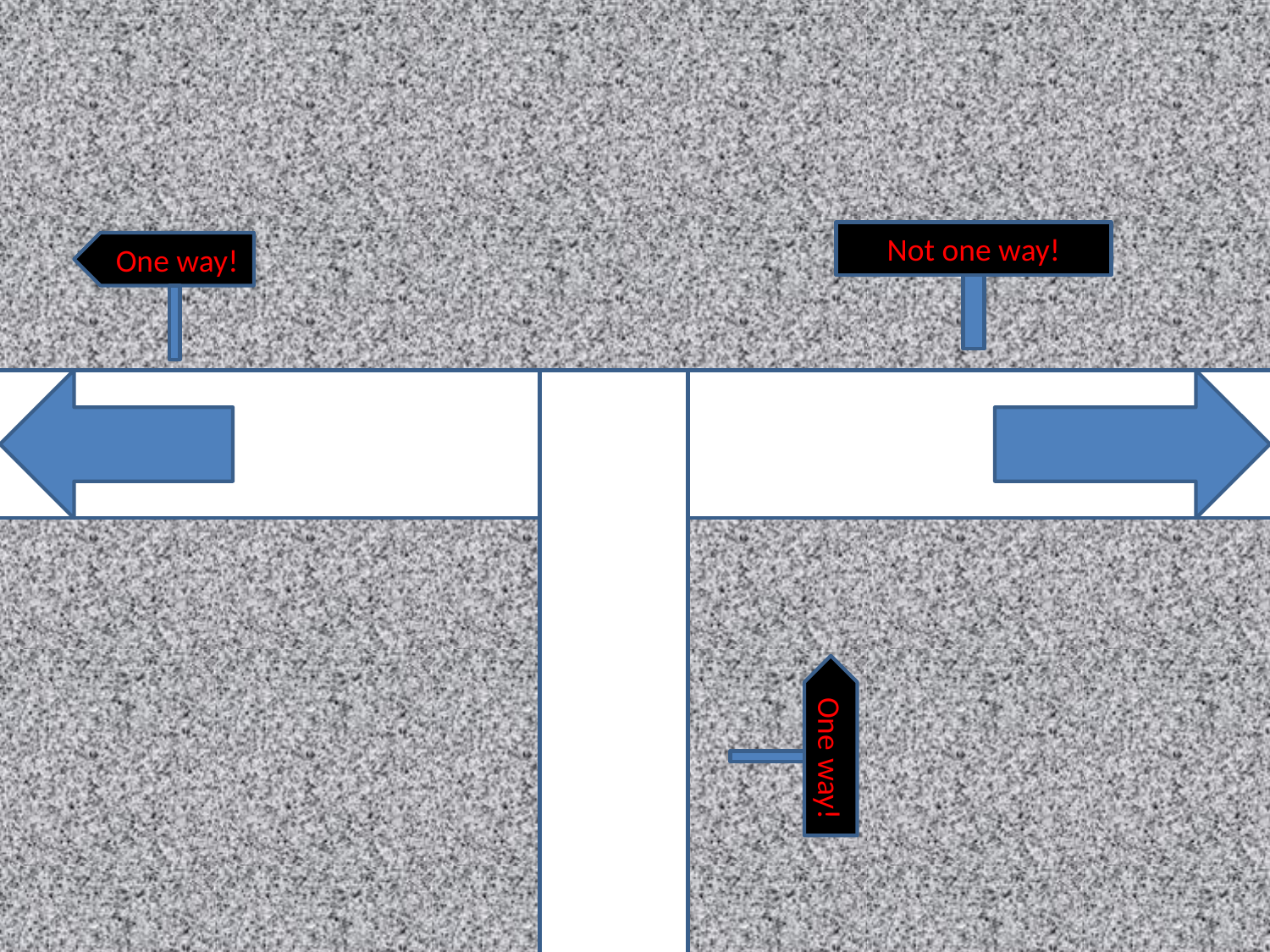

Not one way!

One way!

One way!